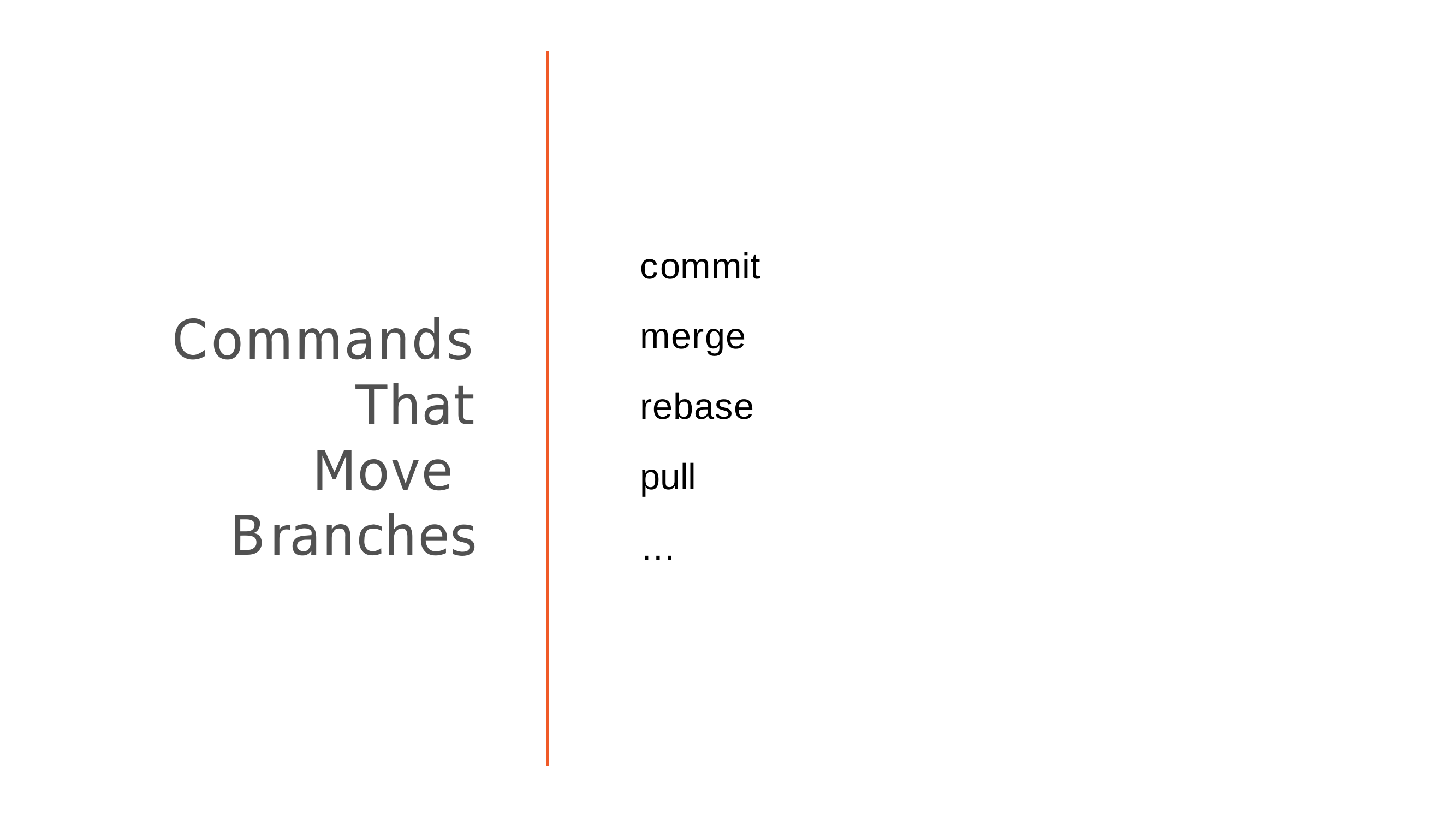

commit  merge  rebase  pull
…
Commands  That Move  Branches